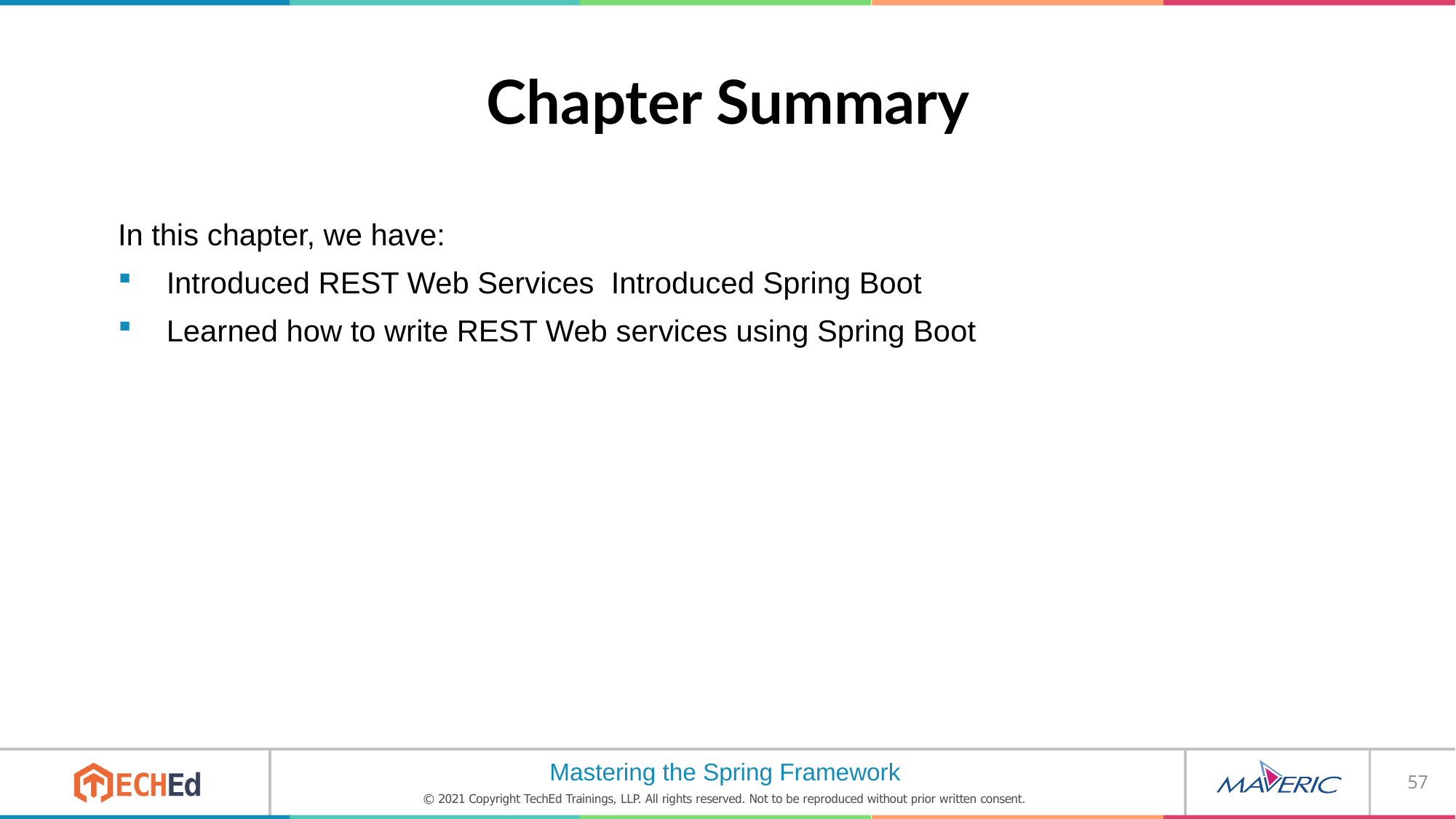

# Chapter Summary
In this chapter, we have:
Introduced REST Web Services  Introduced Spring Boot
Learned how to write REST Web services using Spring Boot